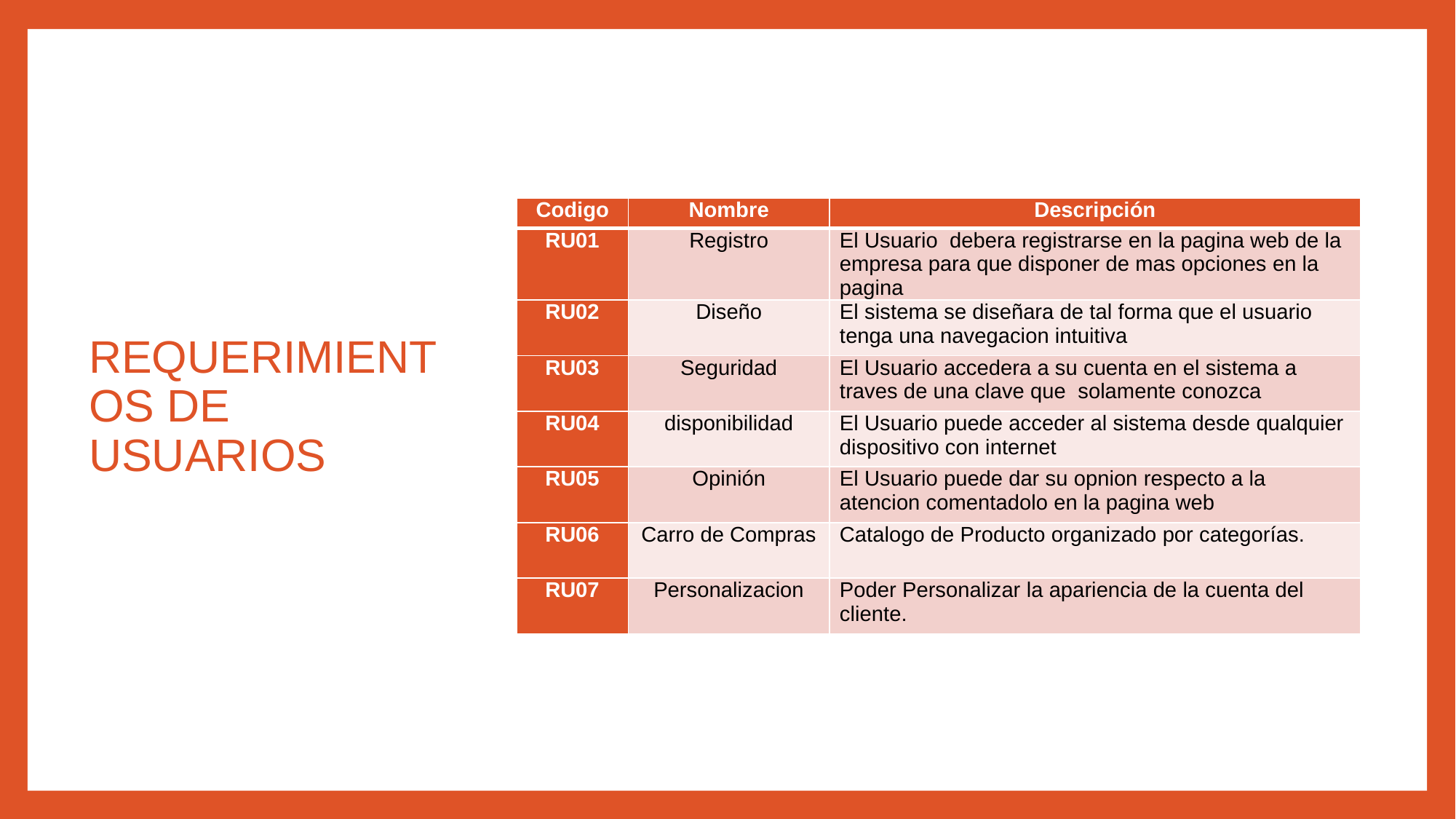

# REQUERIMIENTOS DE USUARIOS
| Codigo | Nombre | Descripción |
| --- | --- | --- |
| RU01 | Registro | El Usuario debera registrarse en la pagina web de la empresa para que disponer de mas opciones en la pagina |
| RU02 | Diseño | El sistema se diseñara de tal forma que el usuario tenga una navegacion intuitiva |
| RU03 | Seguridad | El Usuario accedera a su cuenta en el sistema a traves de una clave que solamente conozca |
| RU04 | disponibilidad | El Usuario puede acceder al sistema desde qualquier dispositivo con internet |
| RU05 | Opinión | El Usuario puede dar su opnion respecto a la atencion comentadolo en la pagina web |
| RU06 | Carro de Compras | Catalogo de Producto organizado por categorías. |
| RU07 | Personalizacion | Poder Personalizar la apariencia de la cuenta del cliente. |